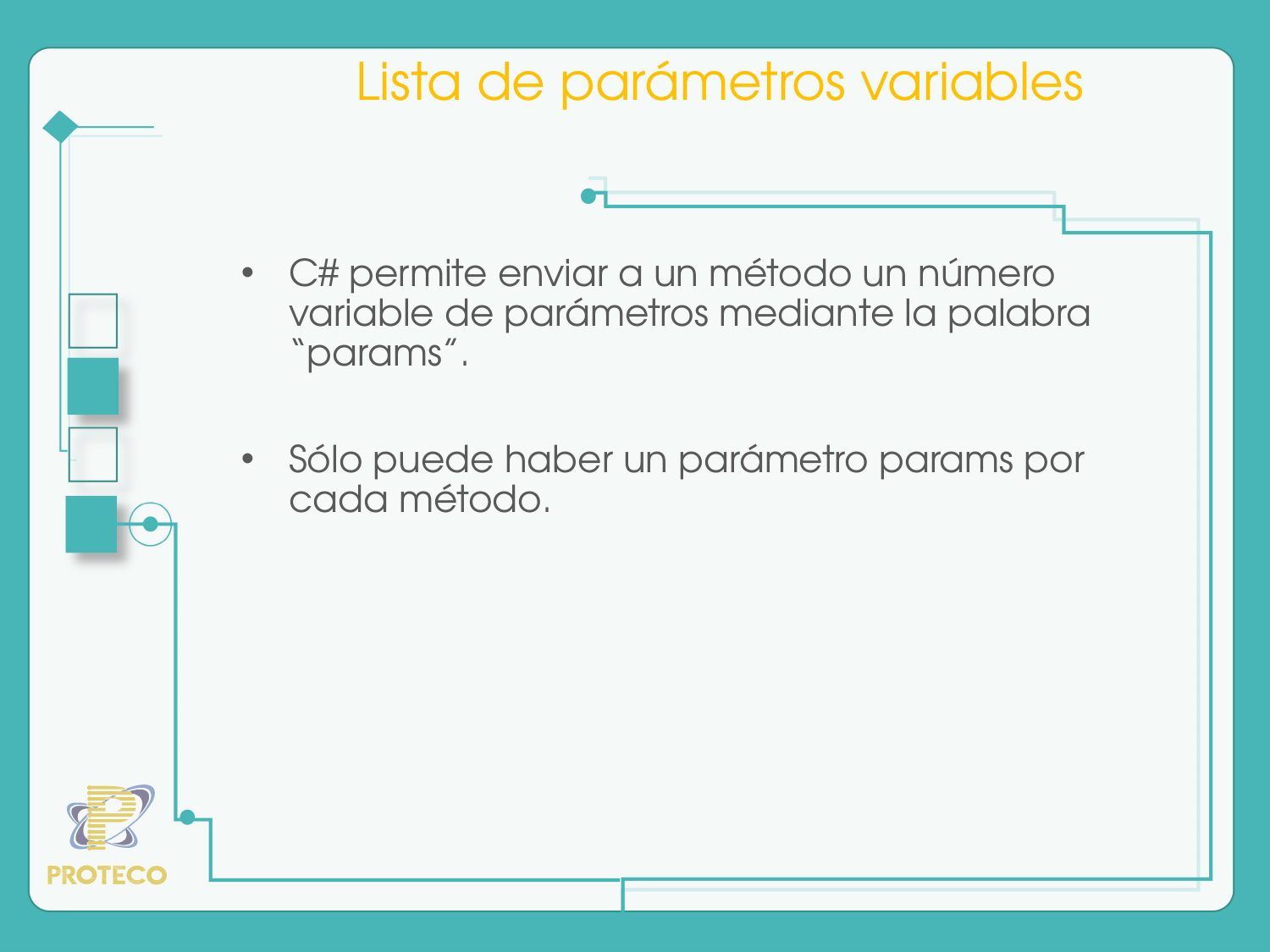

# Lista de parámetros variables
C# permite enviar a un método un número variable de parámetros mediante la palabra “params”.

Sólo puede haber un parámetro params por cada método.